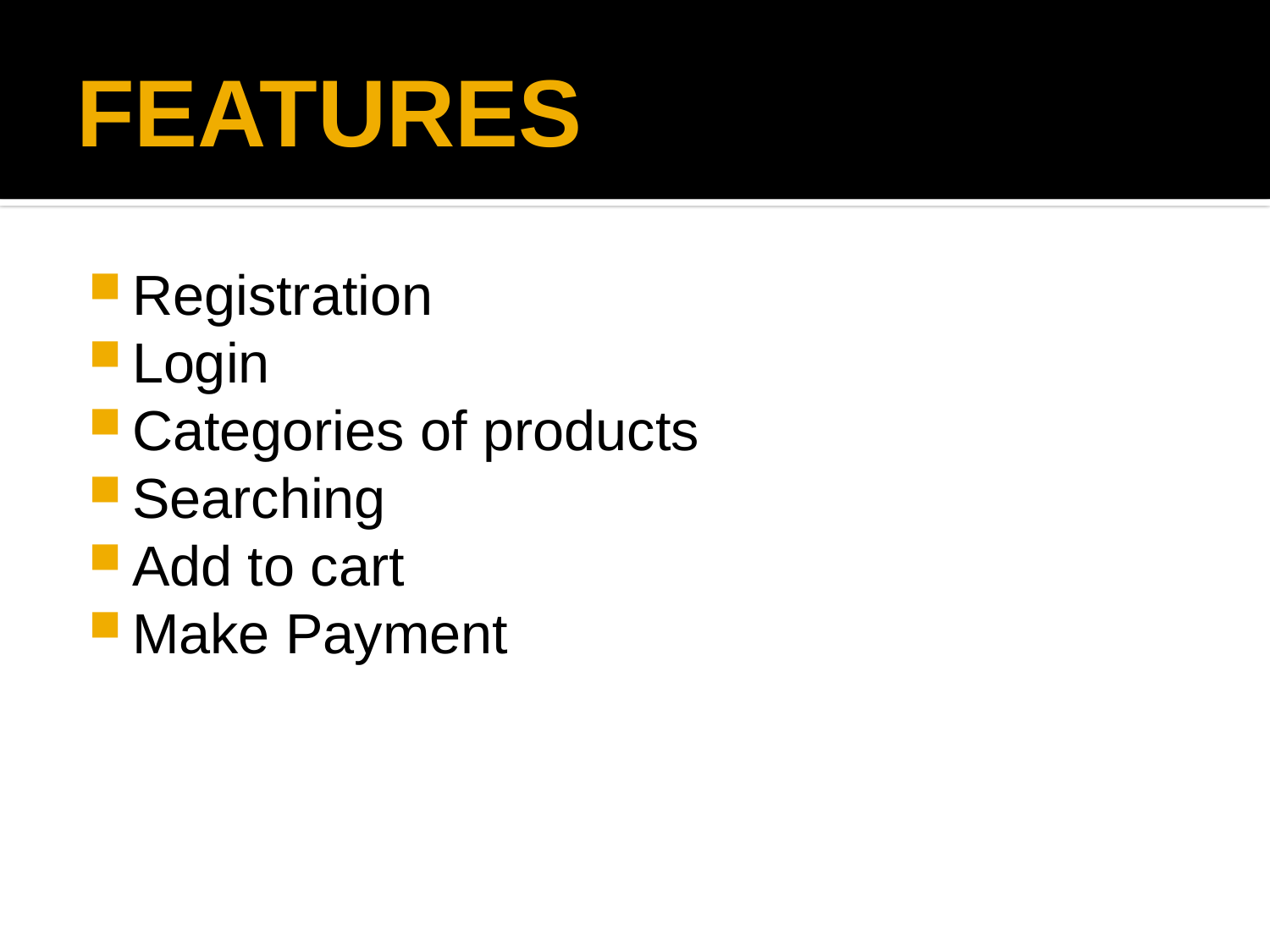

# FEATURES
Registration
Login
Categories of products
Searching
Add to cart
Make Payment